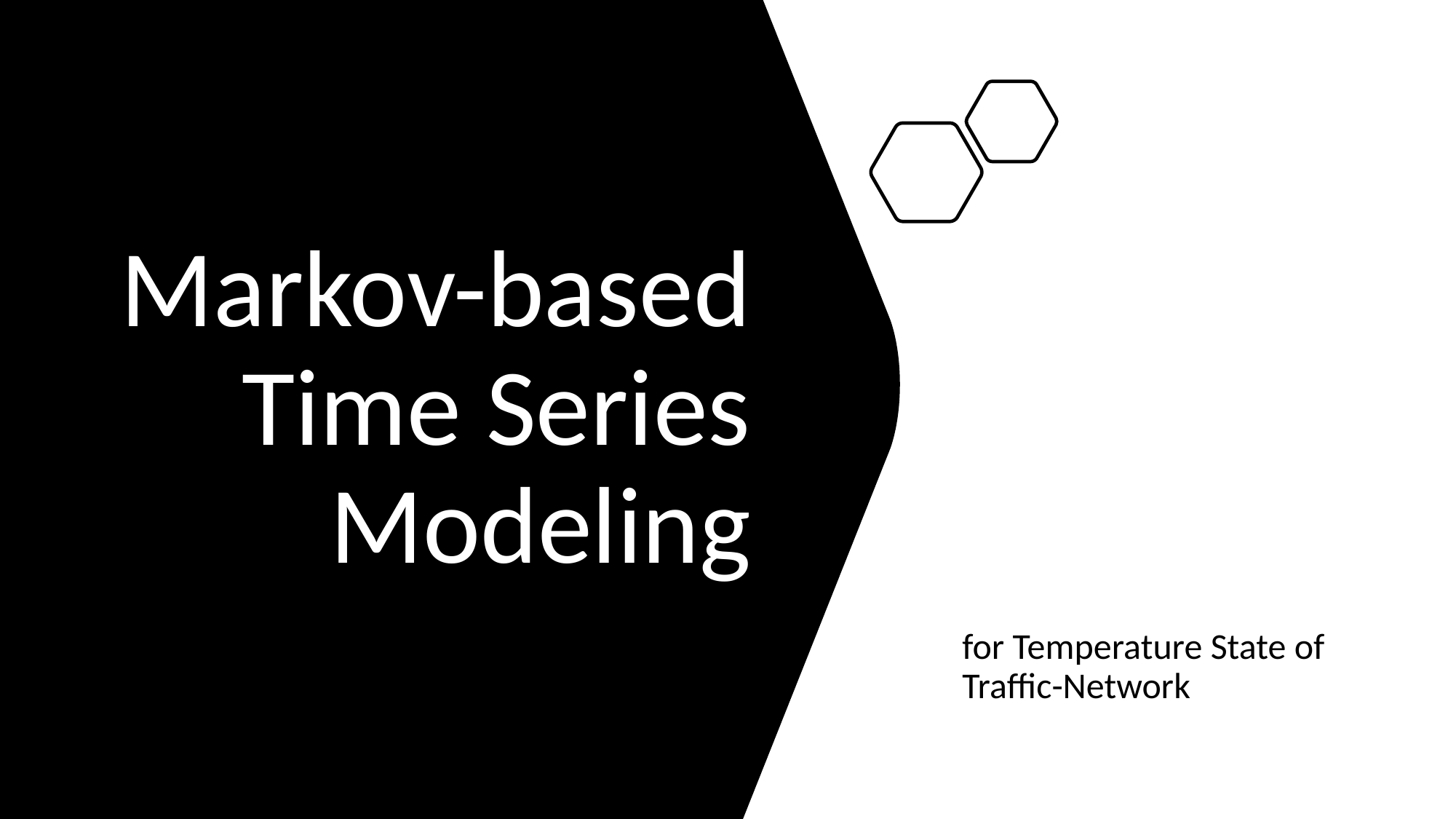

# Markov-based Time Series Modeling
for Temperature State of Traffic-Network